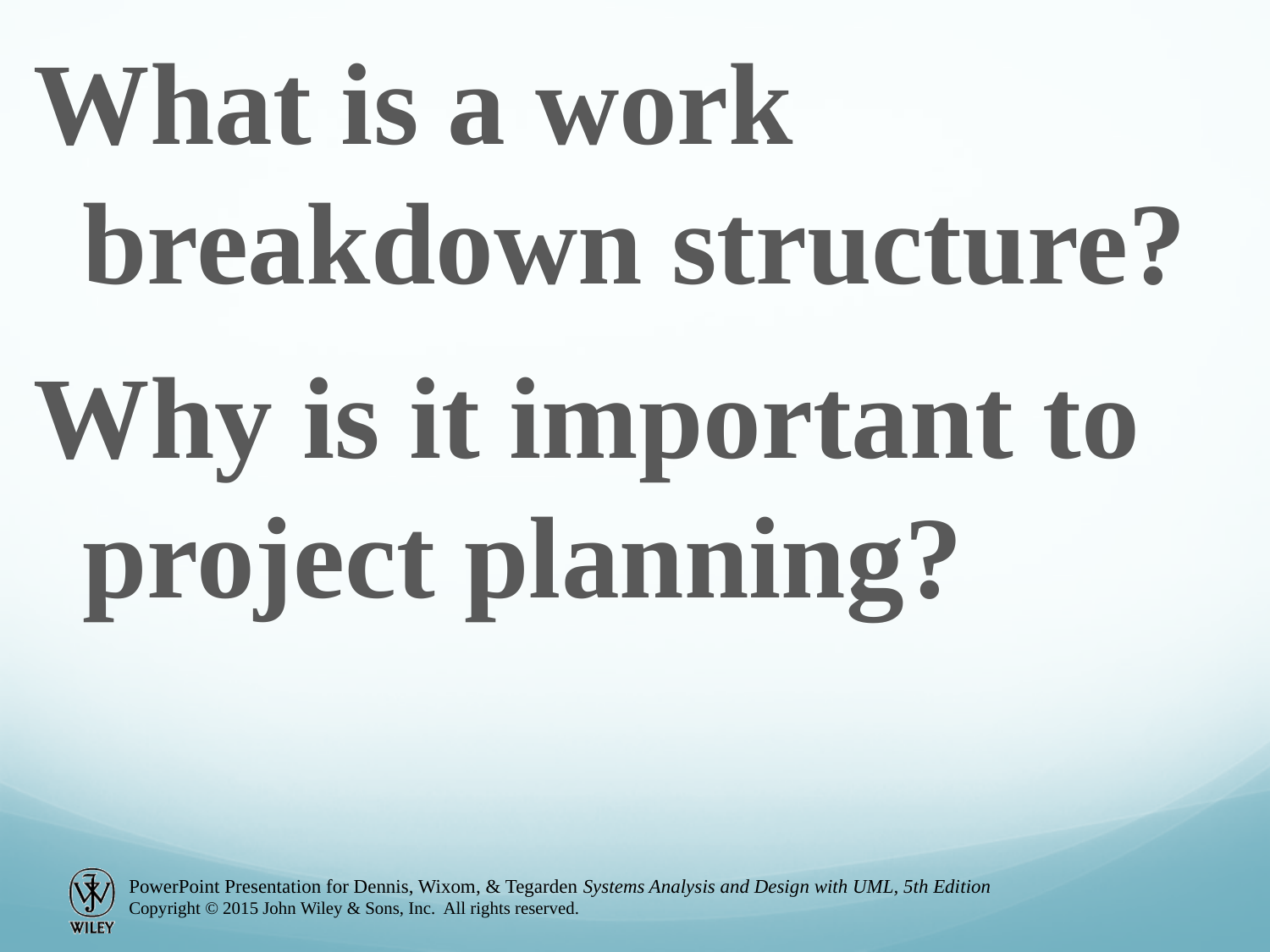

What is a work breakdown structure?
Why is it important to project planning?